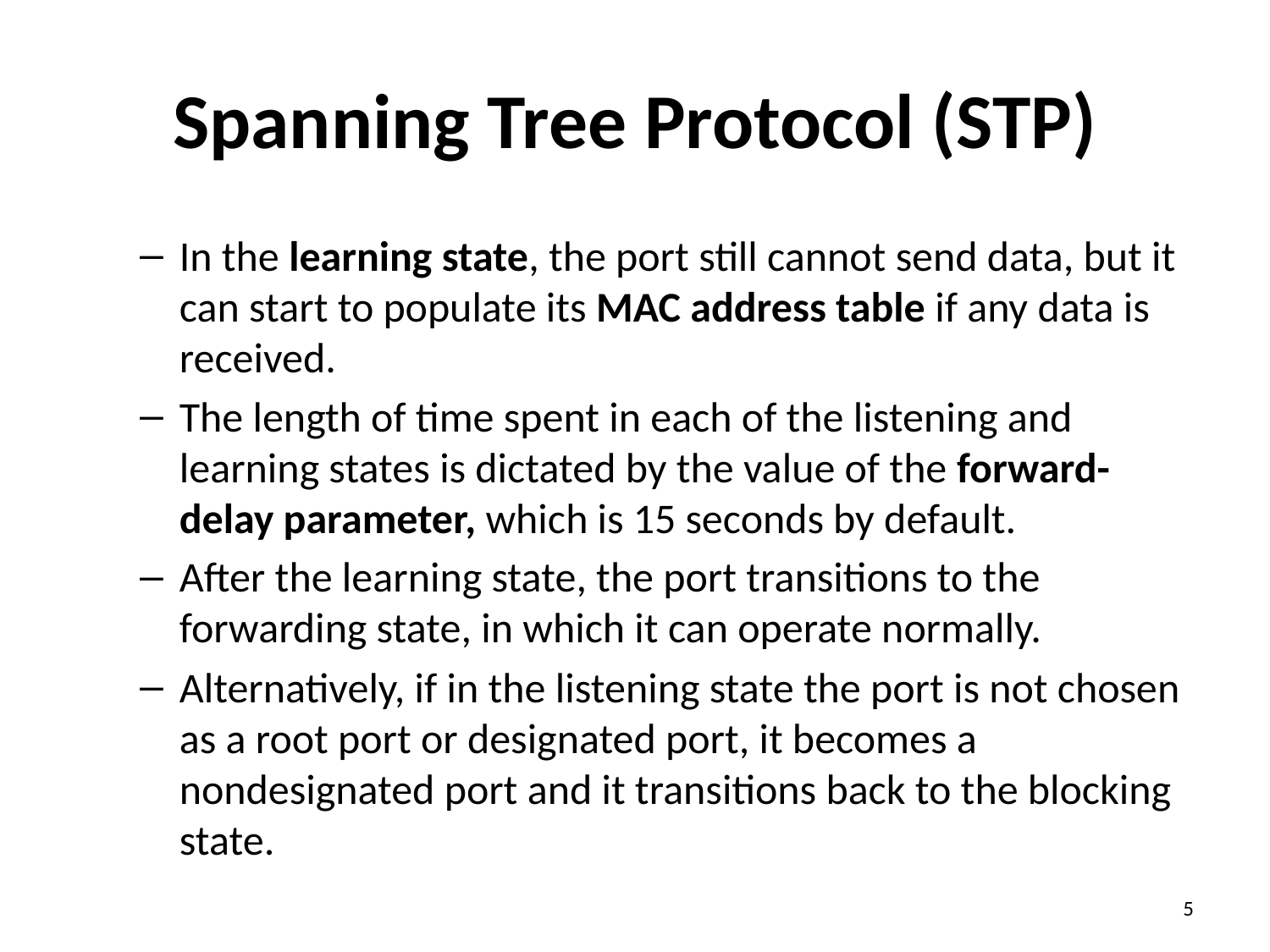

# Spanning Tree Protocol (STP)
In the learning state, the port still cannot send data, but it can start to populate its MAC address table if any data is received.
The length of time spent in each of the listening and learning states is dictated by the value of the forward-delay parameter, which is 15 seconds by default.
After the learning state, the port transitions to the forwarding state, in which it can operate normally.
Alternatively, if in the listening state the port is not chosen as a root port or designated port, it becomes a nondesignated port and it transitions back to the blocking state.

5